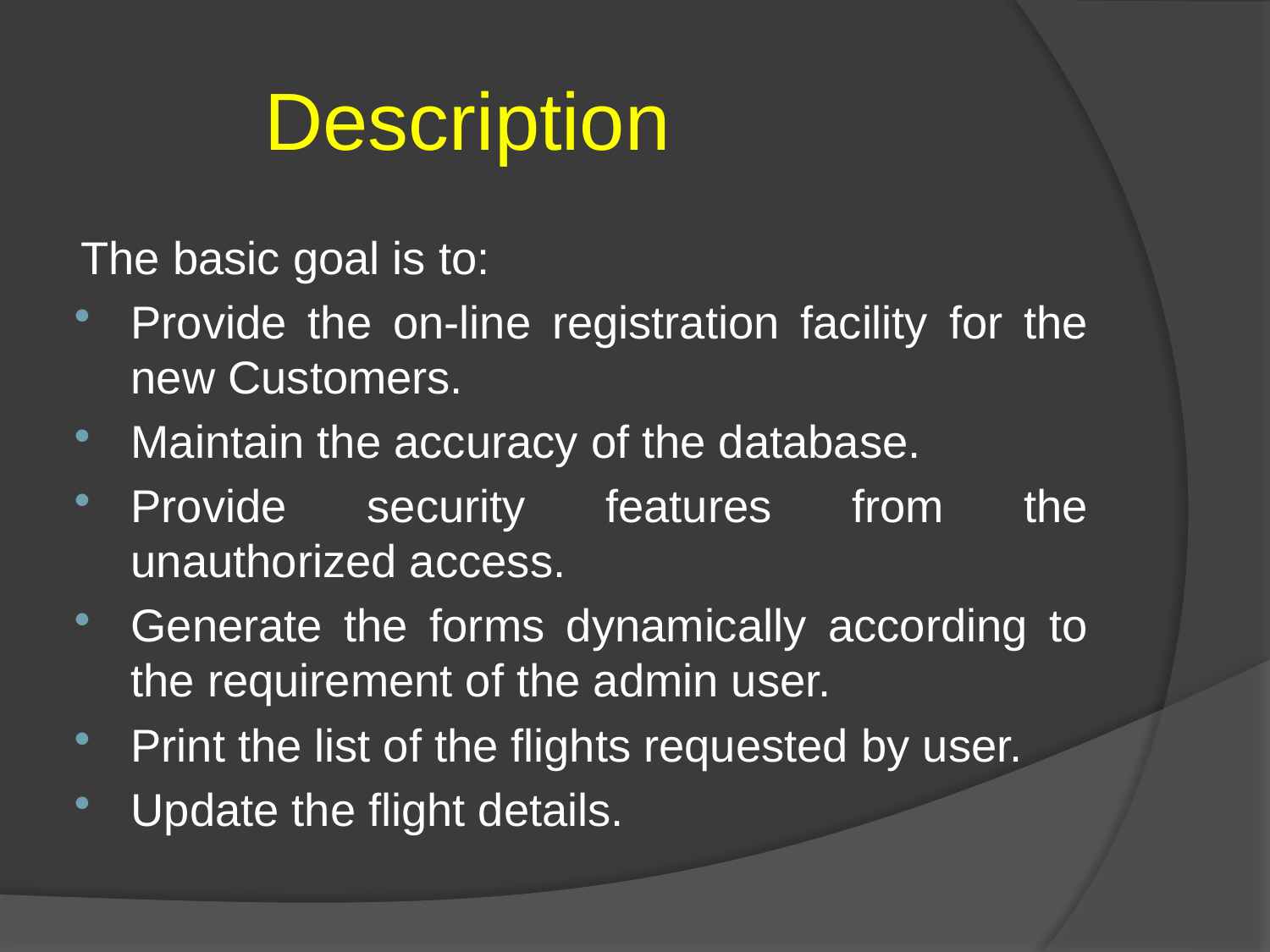

# Description
The basic goal is to:
Provide the on-line registration facility for the new Customers.
Maintain the accuracy of the database.
Provide security features from the unauthorized access.
Generate the forms dynamically according to the requirement of the admin user.
Print the list of the flights requested by user.
Update the flight details.